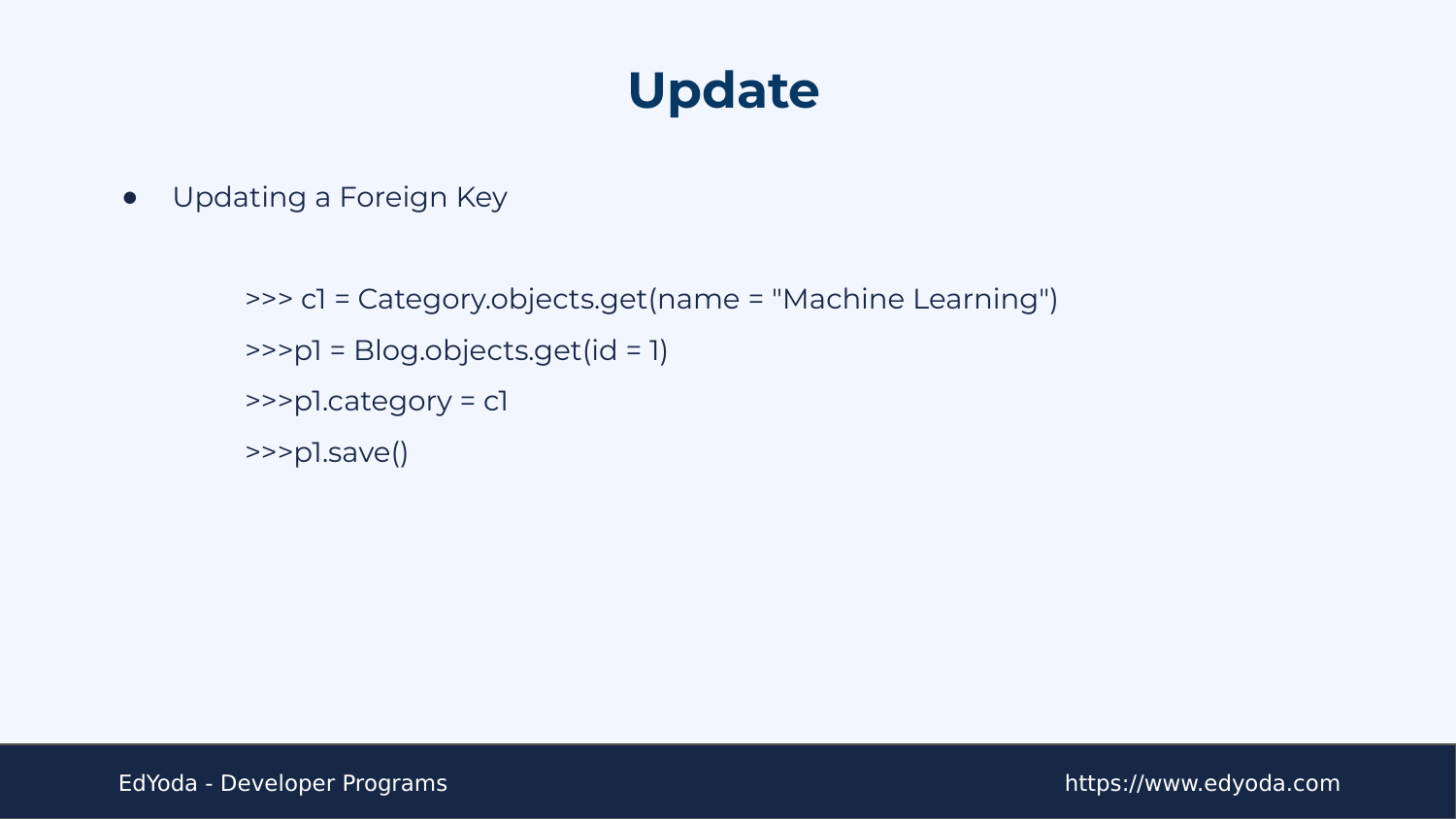

# Update

Updating a Foreign Key

>>> c1 = Category.objects.get(name = "Machine Learning")
>>>p1 = Blog.objects.get(id = 1)
>>>p1.category = c1
>>>p1.save()

EdYoda - Developer Programs
https://www.edyoda.com